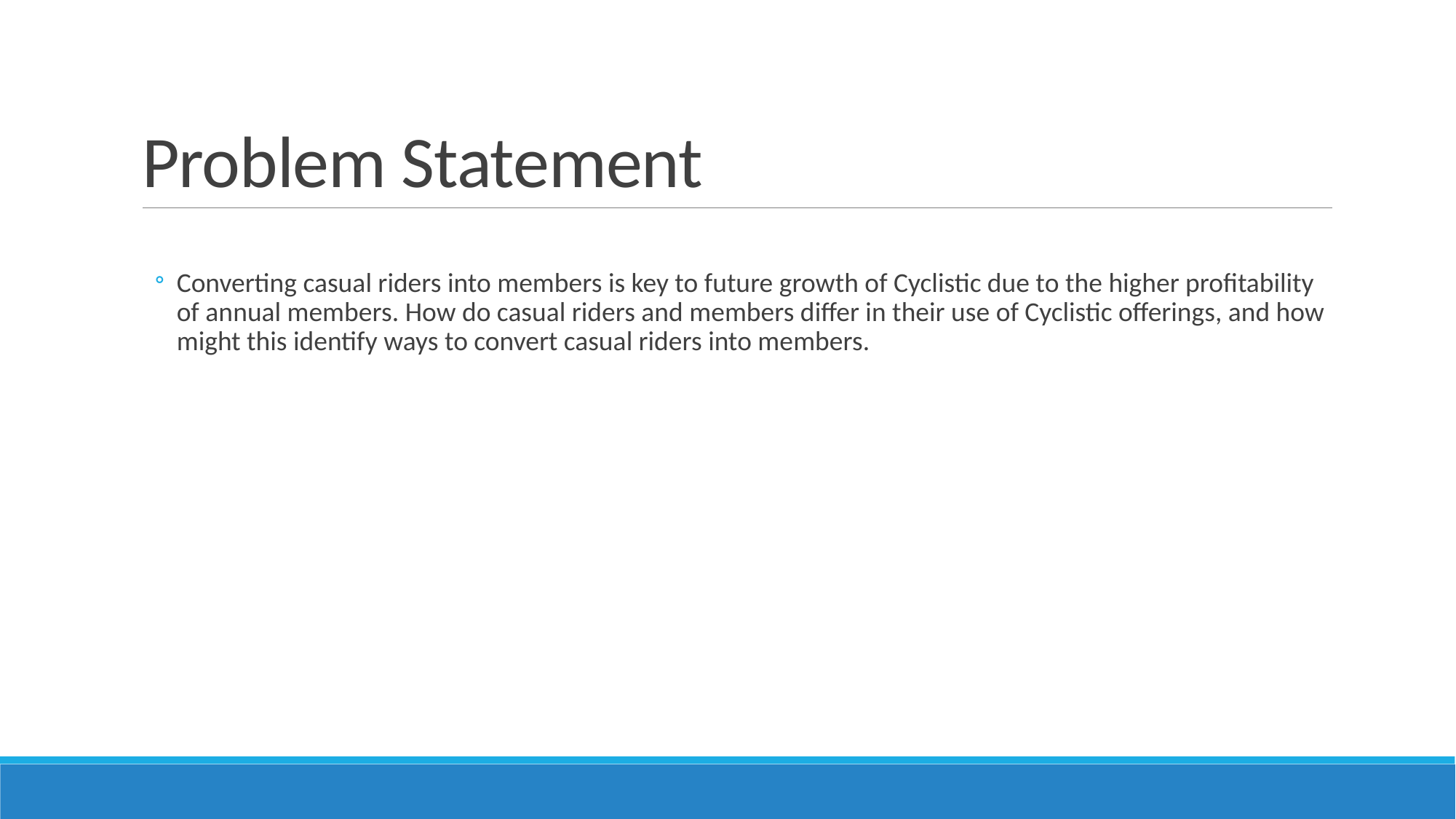

# Problem Statement

Converting casual riders into members is key to future growth of Cyclistic due to the higher profitability of annual members. How do casual riders and members differ in their use of Cyclistic offerings, and how might this identify ways to convert casual riders into members.